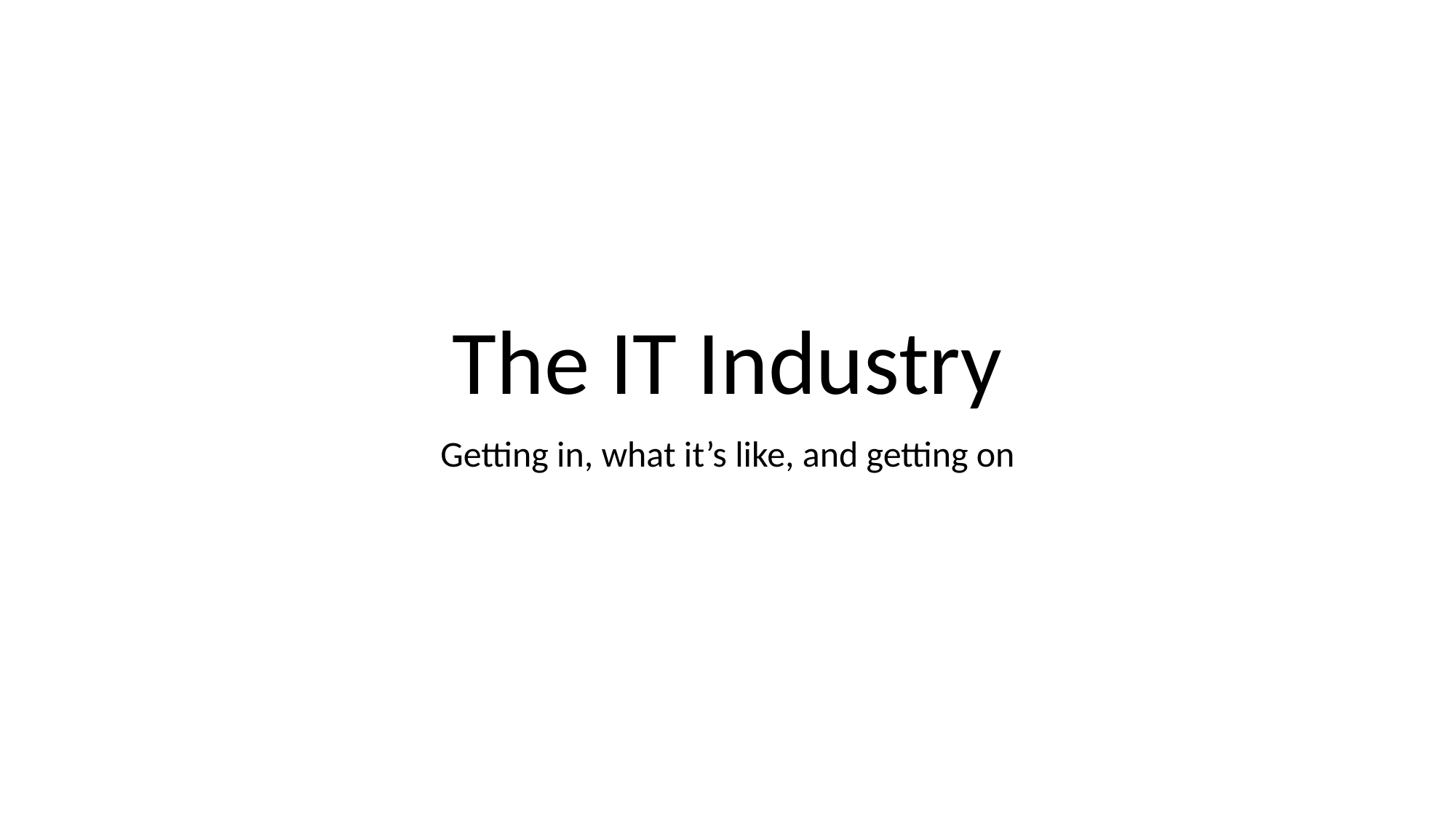

# The IT Industry
Getting in, what it’s like, and getting on